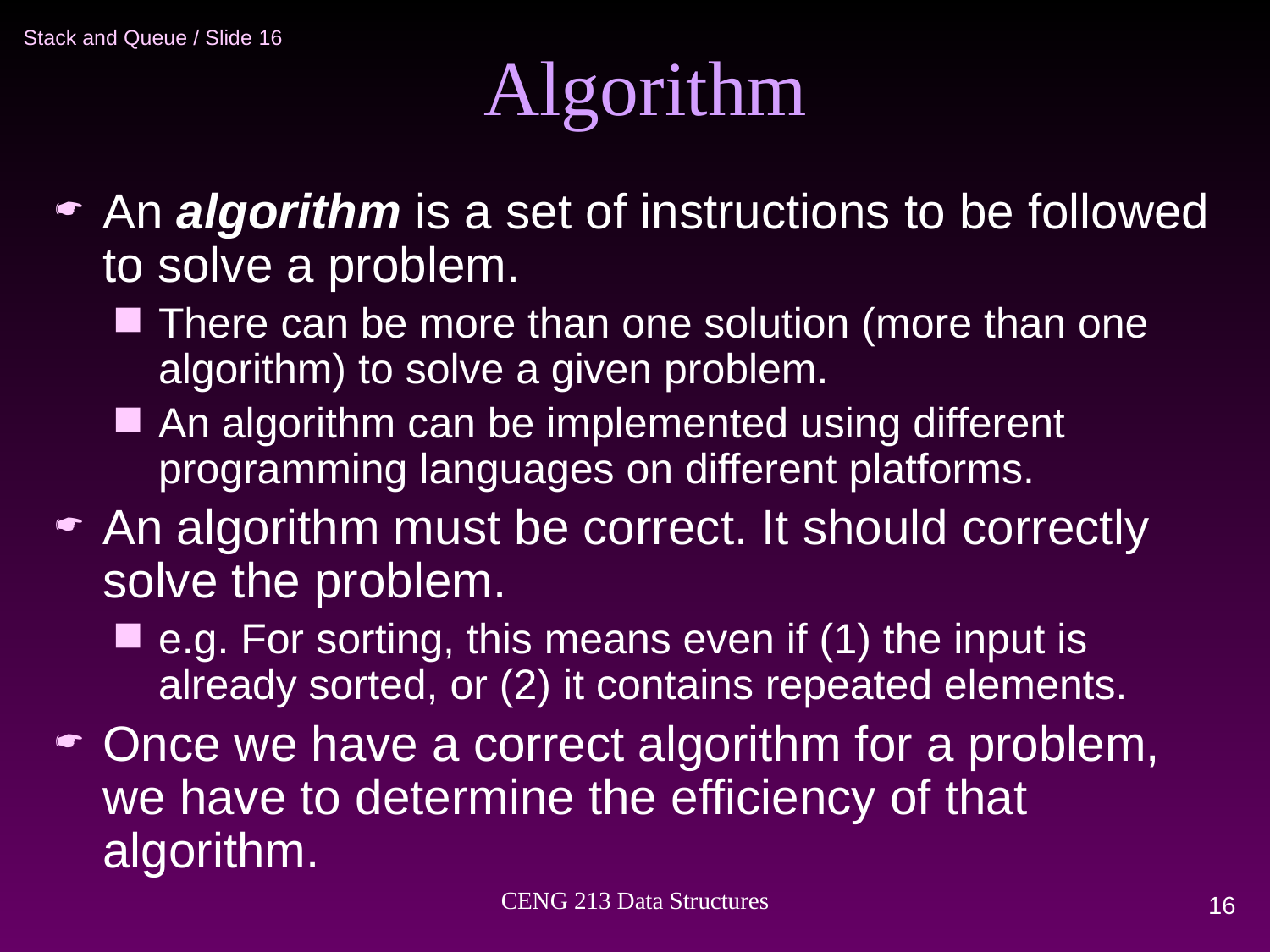

# Algorithm
An algorithm is a set of instructions to be followed to solve a problem.
There can be more than one solution (more than one algorithm) to solve a given problem.
An algorithm can be implemented using different programming languages on different platforms.
An algorithm must be correct. It should correctly solve the problem.
e.g. For sorting, this means even if (1) the input is already sorted, or (2) it contains repeated elements.
Once we have a correct algorithm for a problem, we have to determine the efficiency of that algorithm.

CENG 213 Data Structures
16